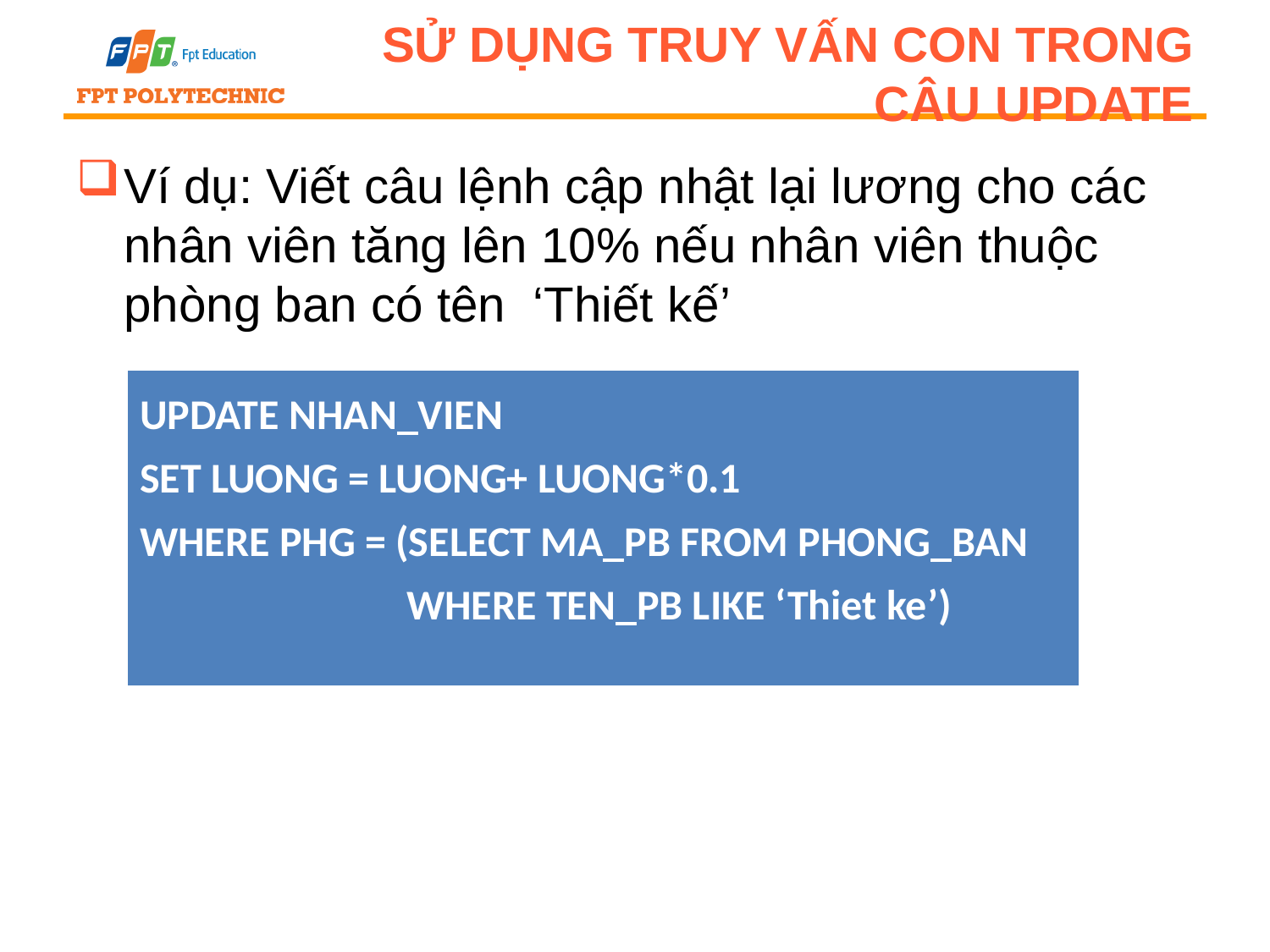

# Sử dụng truy vấn con trong câu update
Ví dụ: Viết câu lệnh cập nhật lại lương cho các nhân viên tăng lên 10% nếu nhân viên thuộc phòng ban có tên  ‘Thiết kế’
| UPDATE NHAN\_VIEN SET LUONG = LUONG+ LUONG\*0.1 WHERE PHG = (SELECT MA\_PB FROM PHONG\_BAN WHERE TEN\_PB LIKE ‘Thiet ke’) |
| --- |